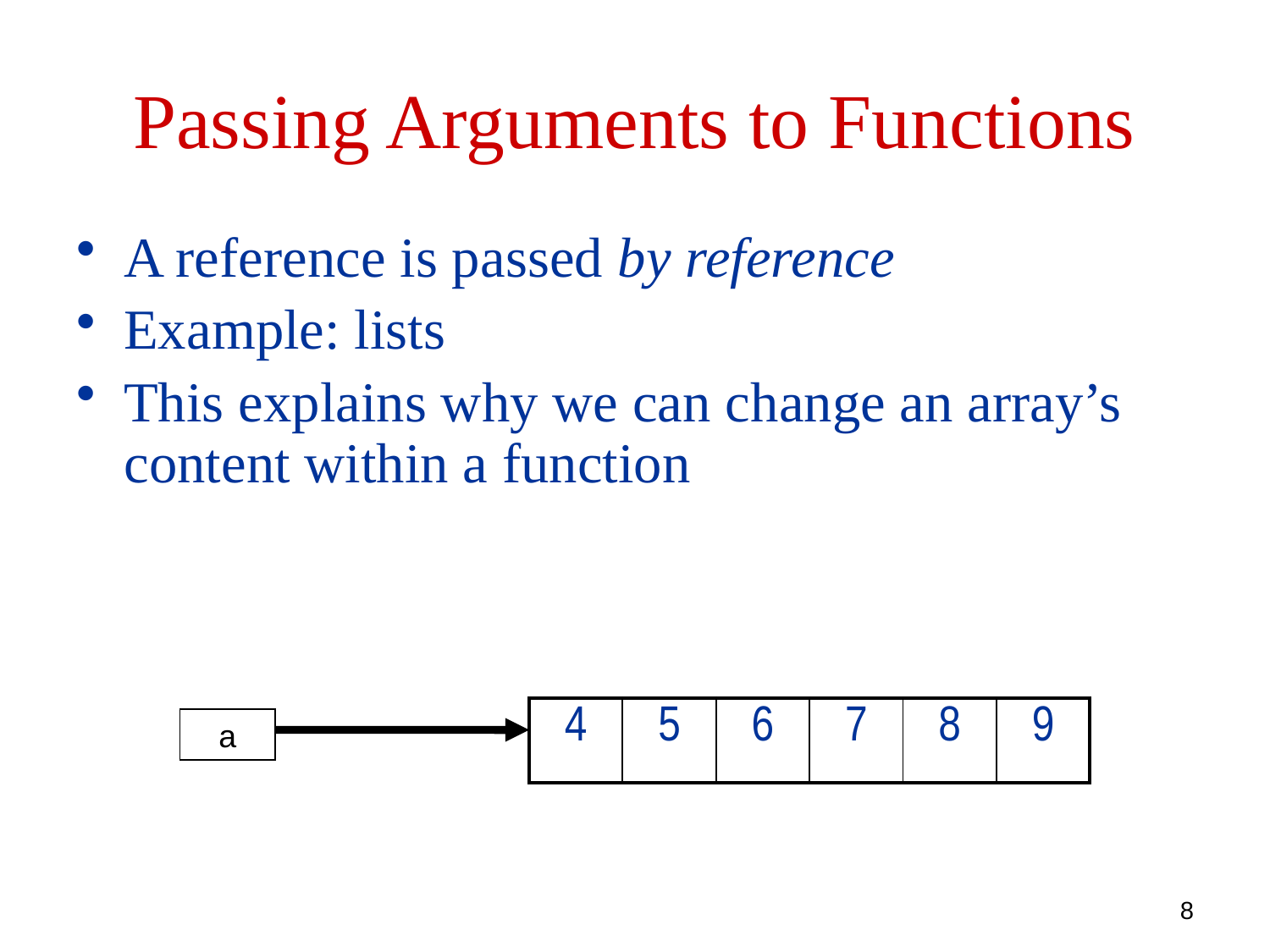

# Passing Arguments to Functions
A reference is passed by reference
Example: lists
This explains why we can change an array’s content within a function
| 4 | 5 | 6 | 7 | 8 | 9 |
| --- | --- | --- | --- | --- | --- |
a

8